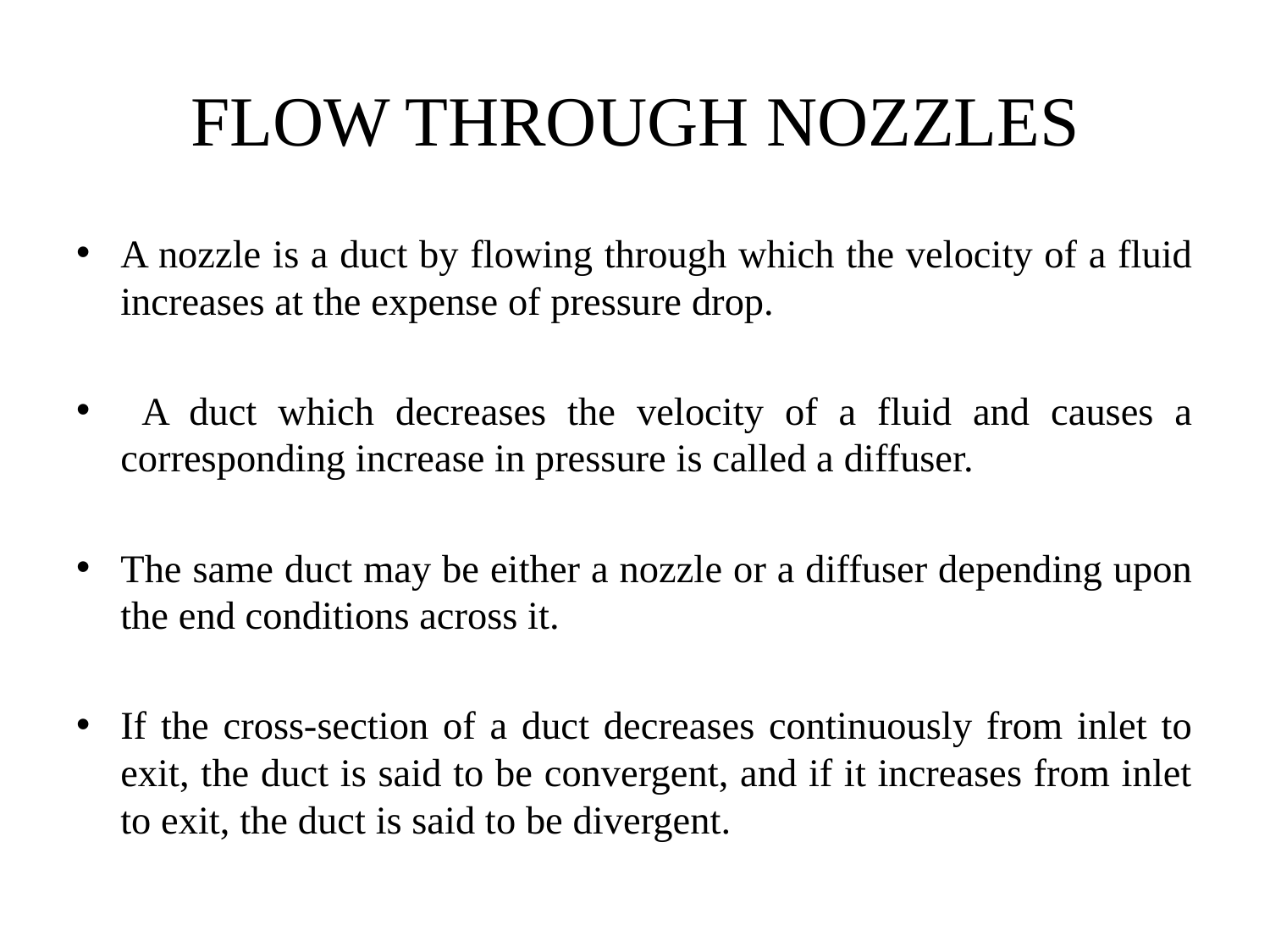

# FLOW THROUGH NOZZLES
A nozzle is a duct by flowing through which the velocity of a fluid increases at the expense of pressure drop.

 A duct which decreases the velocity of a fluid and causes a corresponding increase in pressure is called a diffuser.

The same duct may be either a nozzle or a diffuser depending upon the end conditions across it.

If the cross-section of a duct decreases continuously from inlet to exit, the duct is said to be convergent, and if it increases from inlet to exit, the duct is said to be divergent.